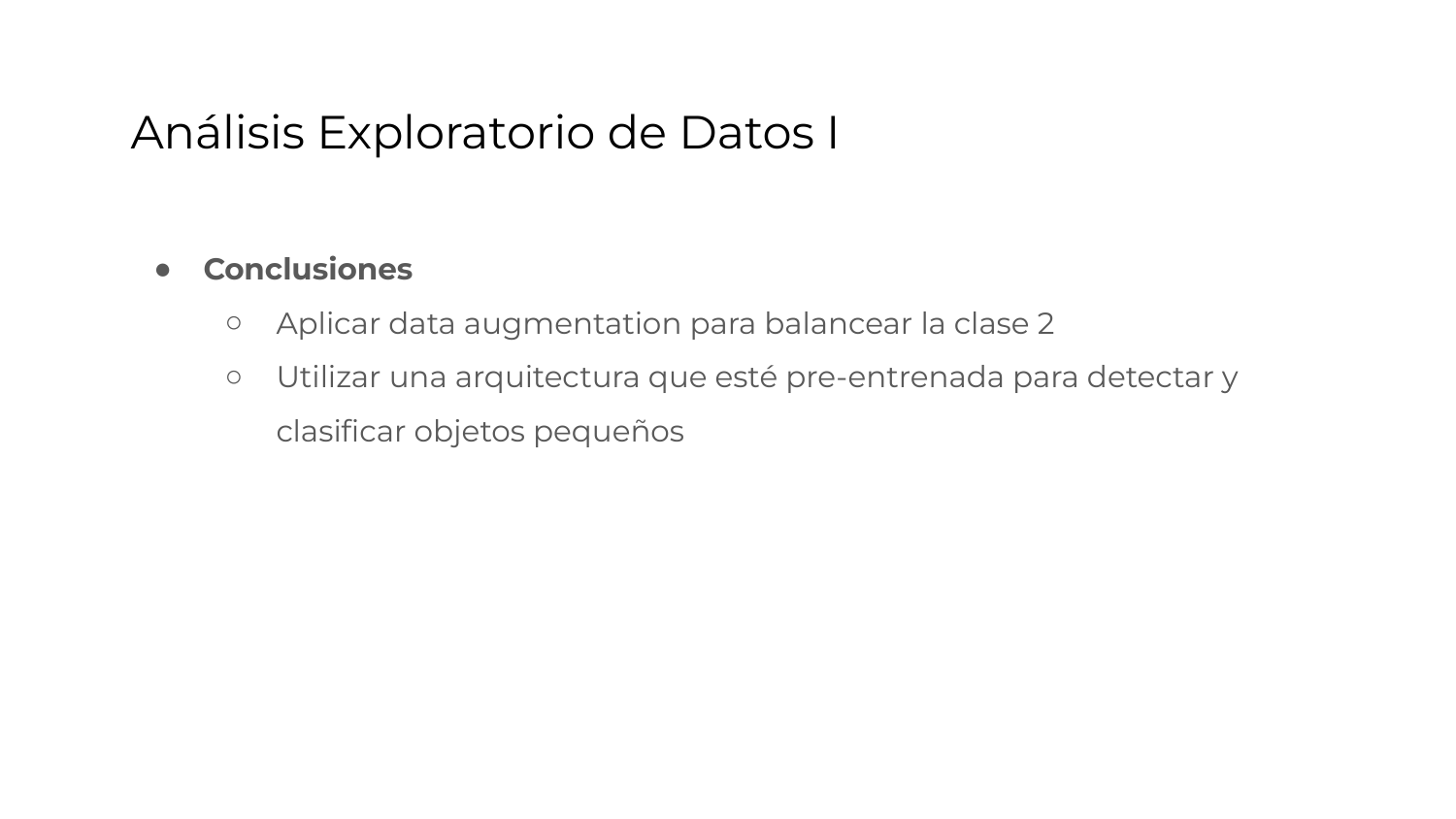

# Análisis Exploratorio de Datos I

Conclusiones
Aplicar data augmentation para balancear la clase 2
Utilizar una arquitectura que esté pre-entrenada para detectar y clasificar objetos pequeños